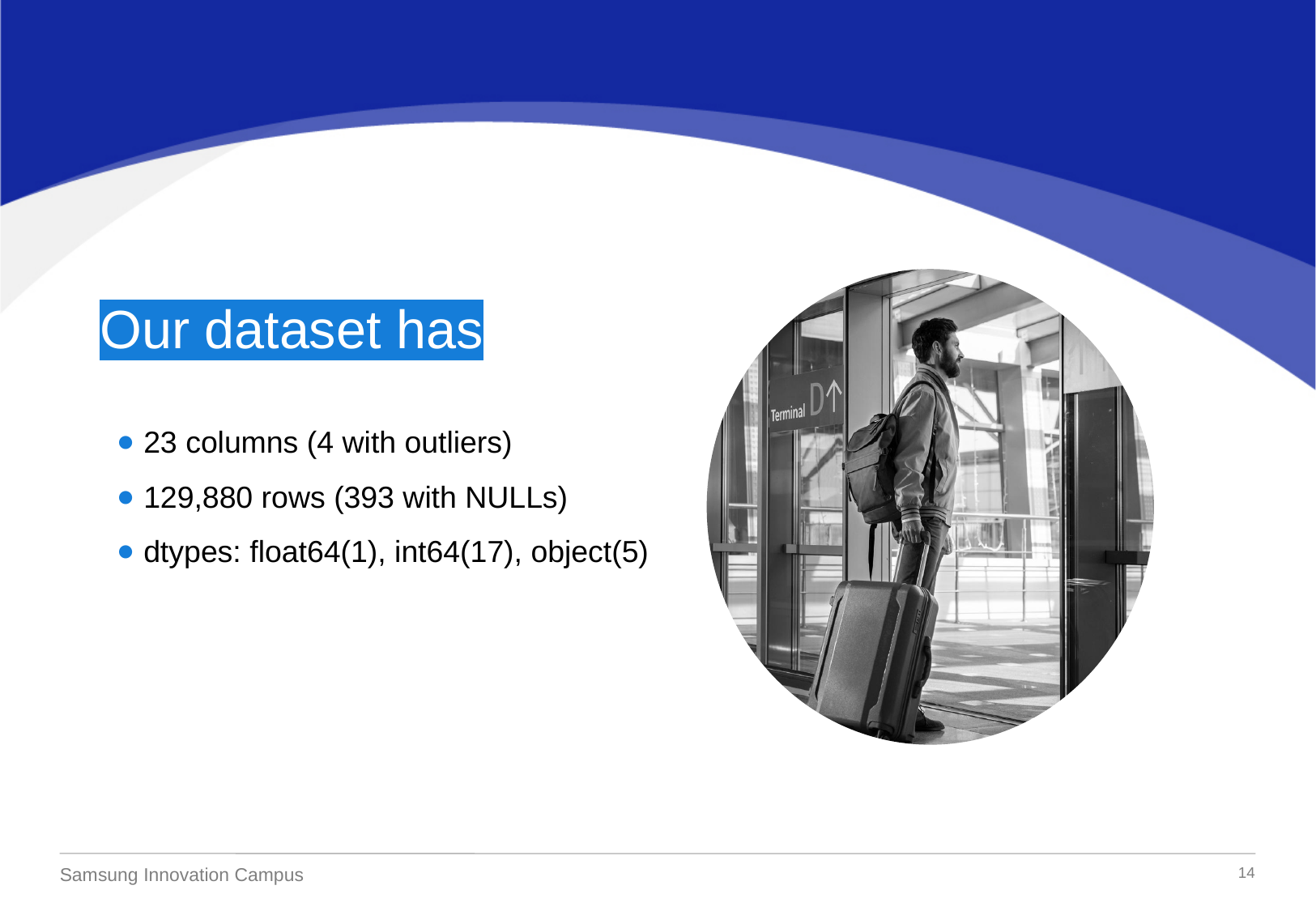

Our dataset has
23 columns (4 with outliers)
129,880 rows (393 with NULLs)
dtypes: float64(1), int64(17), object(5)